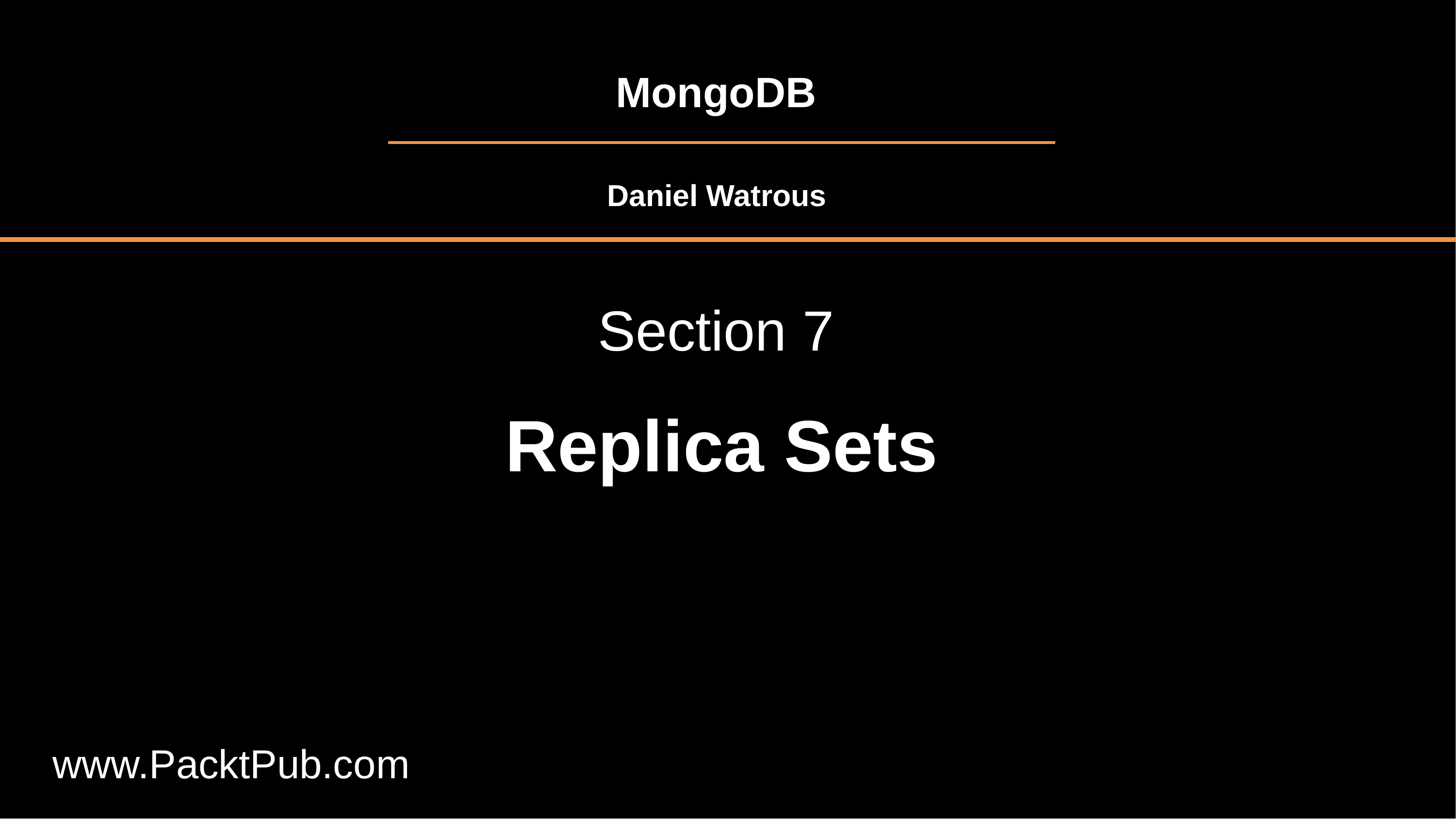

MongoDB
Daniel Watrous
Section 7
Replica Sets
www.PacktPub.com